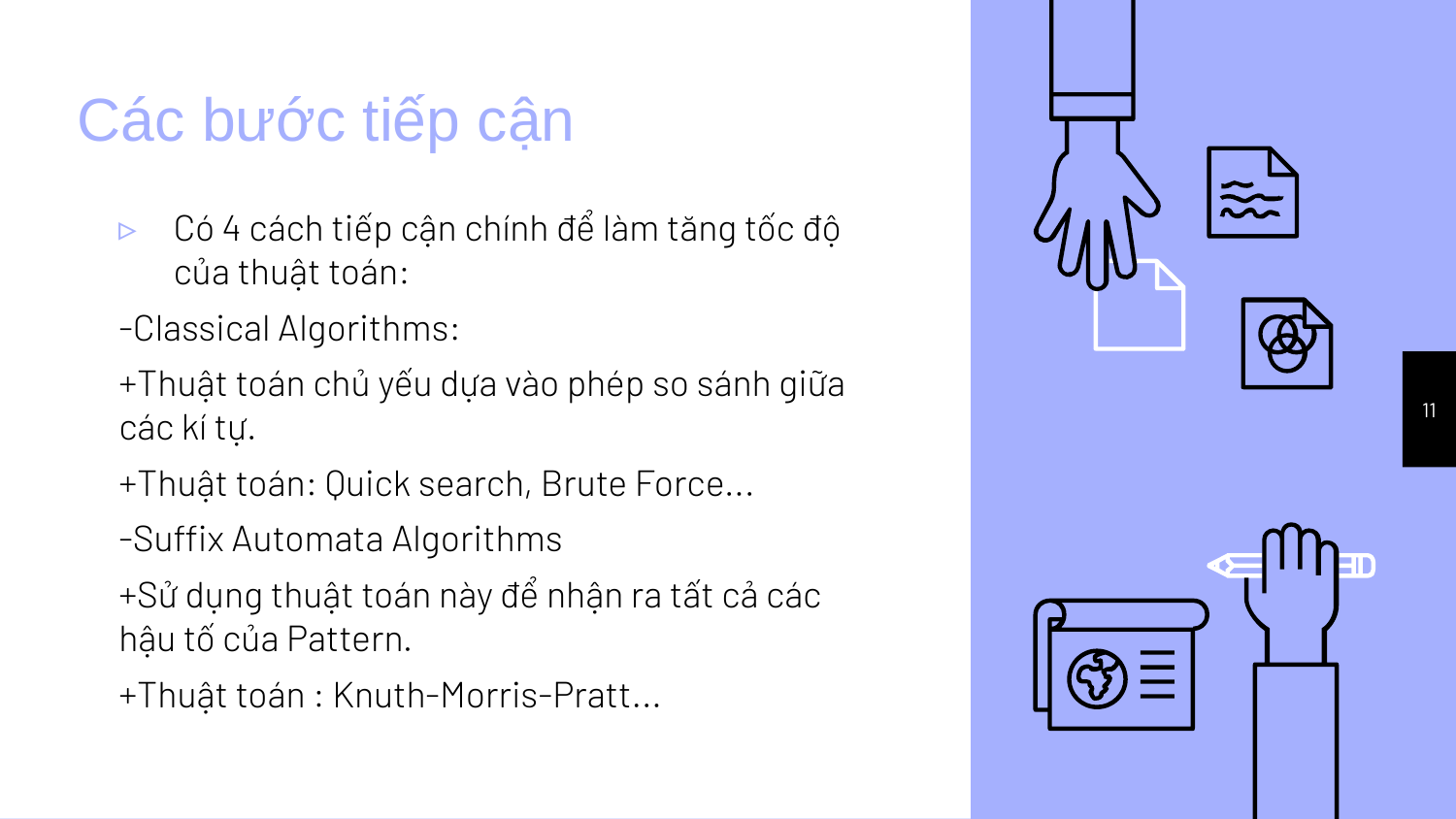

# Các bước tiếp cận
Có 4 cách tiếp cận chính để làm tăng tốc độ của thuật toán:
-Classical Algorithms:
+Thuật toán chủ yếu dựa vào phép so sánh giữa các kí tự.
+Thuật toán: Quick search, Brute Force...
-Suffix Automata Algorithms
+Sử dụng thuật toán này để nhận ra tất cả các hậu tố của Pattern.
+Thuật toán : Knuth-Morris-Pratt...
11